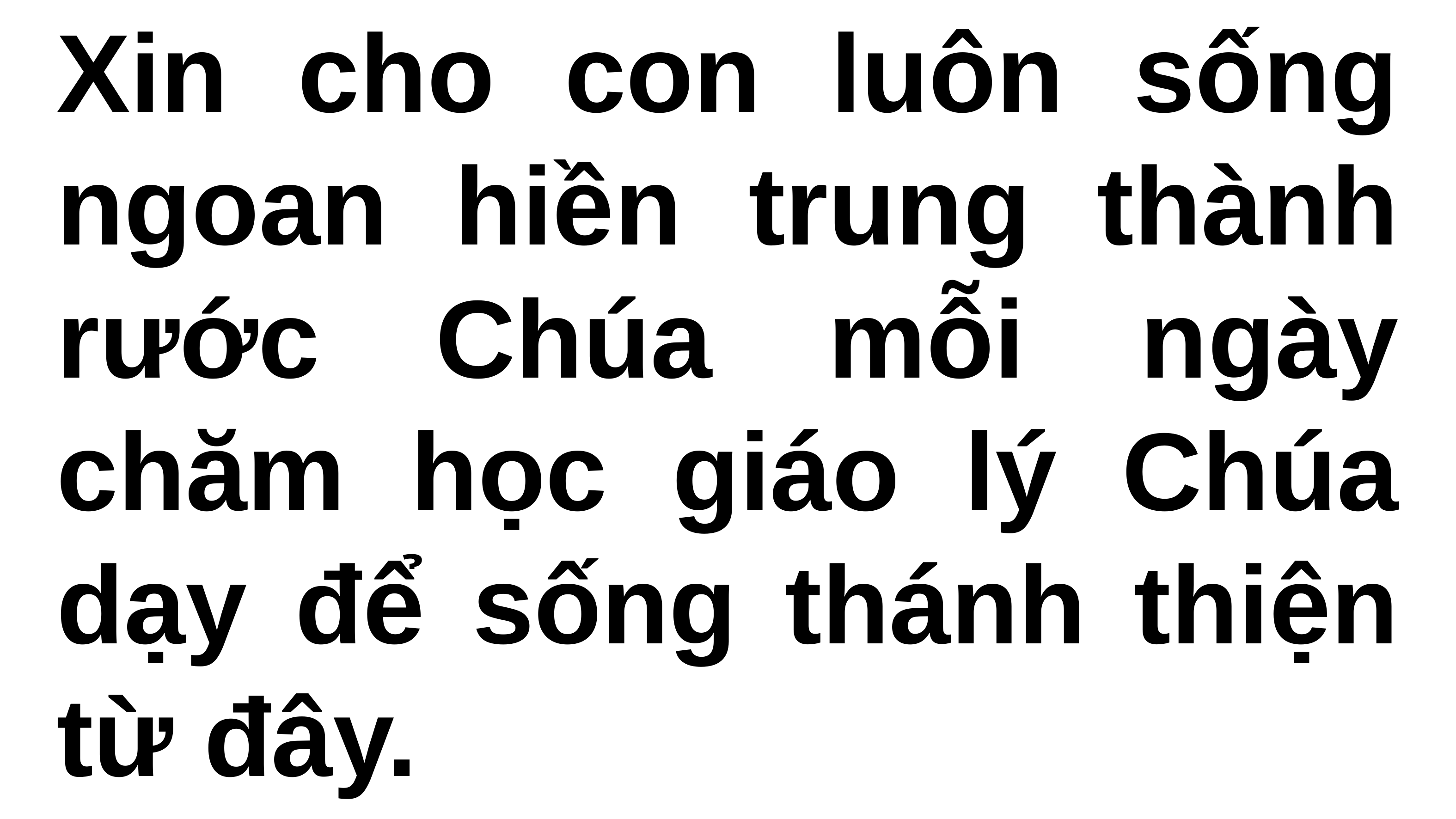

Xin cho con luôn sống ngoan hiền trung thành rước Chúa mỗi ngày chăm học giáo lý Chúa dạy để sống thánh thiện từ đây.